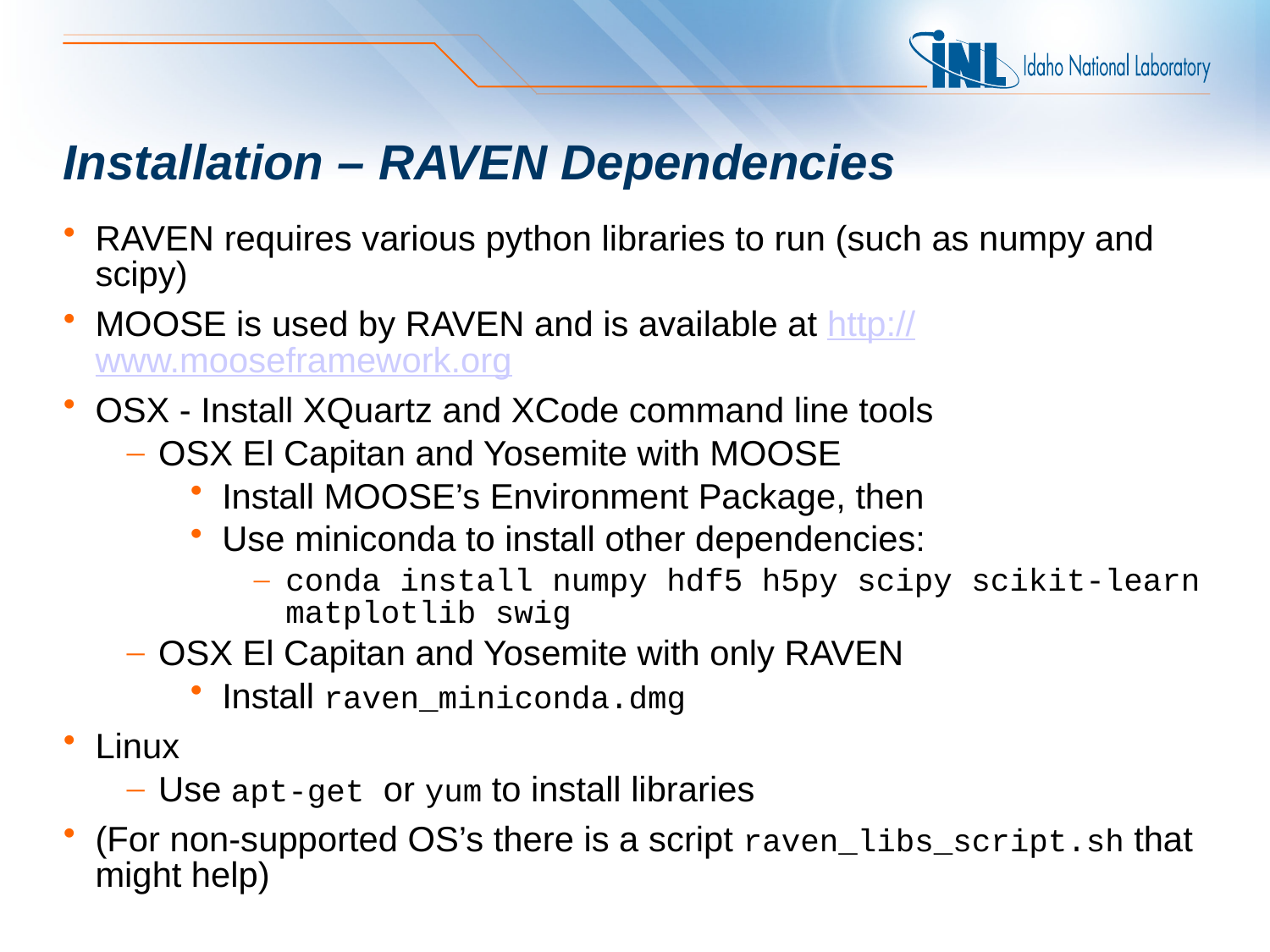

# Installation – RAVEN Dependencies
RAVEN requires various python libraries to run (such as numpy and scipy)
MOOSE is used by RAVEN and is available at http://www.mooseframework.org
OSX - Install XQuartz and XCode command line tools
OSX El Capitan and Yosemite with MOOSE
Install MOOSE’s Environment Package, then
Use miniconda to install other dependencies:
conda install numpy hdf5 h5py scipy scikit-learn matplotlib swig
OSX El Capitan and Yosemite with only RAVEN
Install raven_miniconda.dmg
Linux
Use apt-get or yum to install libraries
(For non-supported OS’s there is a script raven_libs_script.sh that might help)